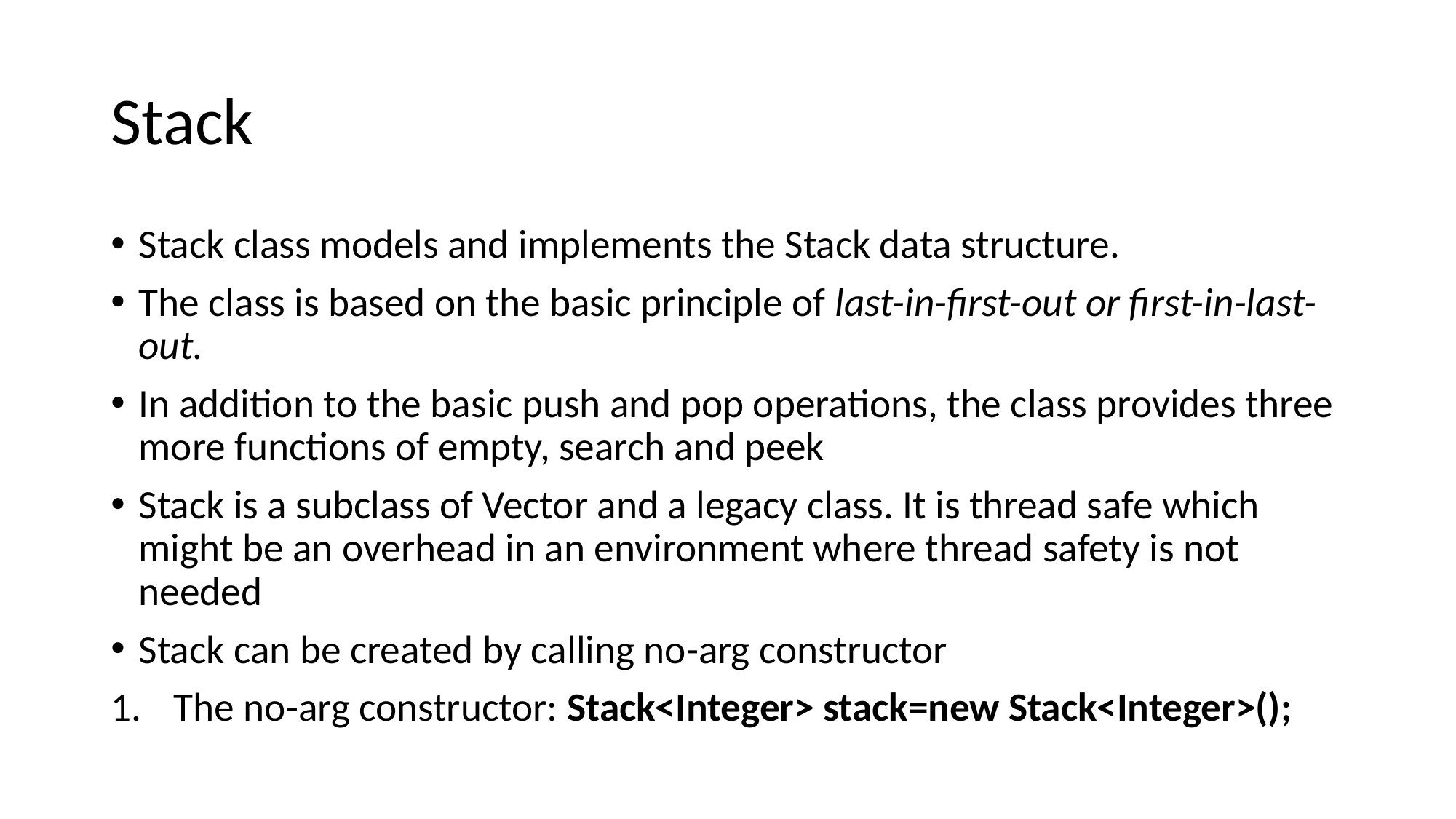

# Stack
Stack class models and implements the Stack data structure.
The class is based on the basic principle of last-in-first-out or first-in-last-out.
In addition to the basic push and pop operations, the class provides three more functions of empty, search and peek
Stack is a subclass of Vector and a legacy class. It is thread safe which might be an overhead in an environment where thread safety is not needed
Stack can be created by calling no-arg constructor
The no-arg constructor: Stack<Integer> stack=new Stack<Integer>();